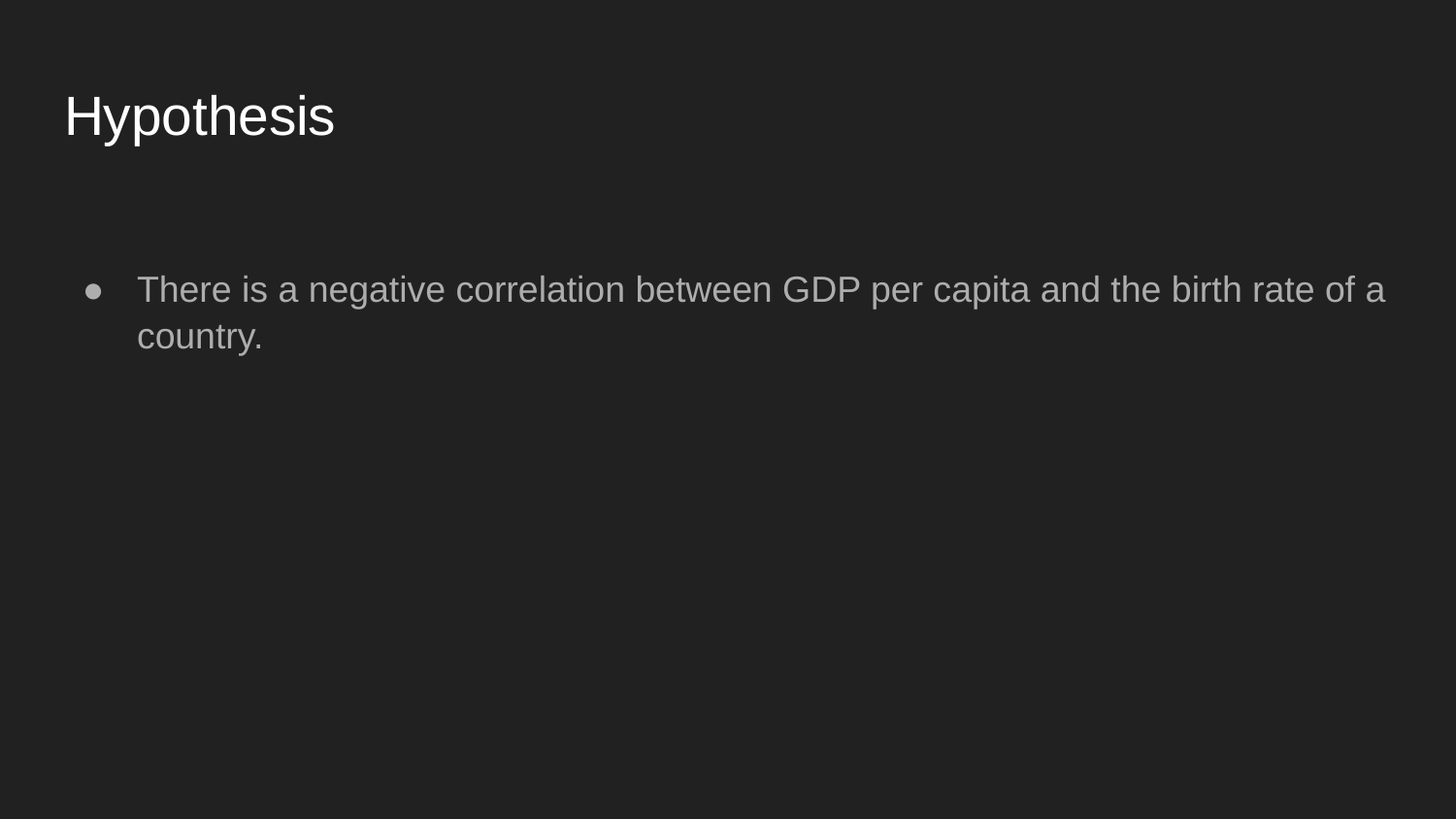

# Hypothesis

There is a negative correlation between GDP per capita and the birth rate of a country.